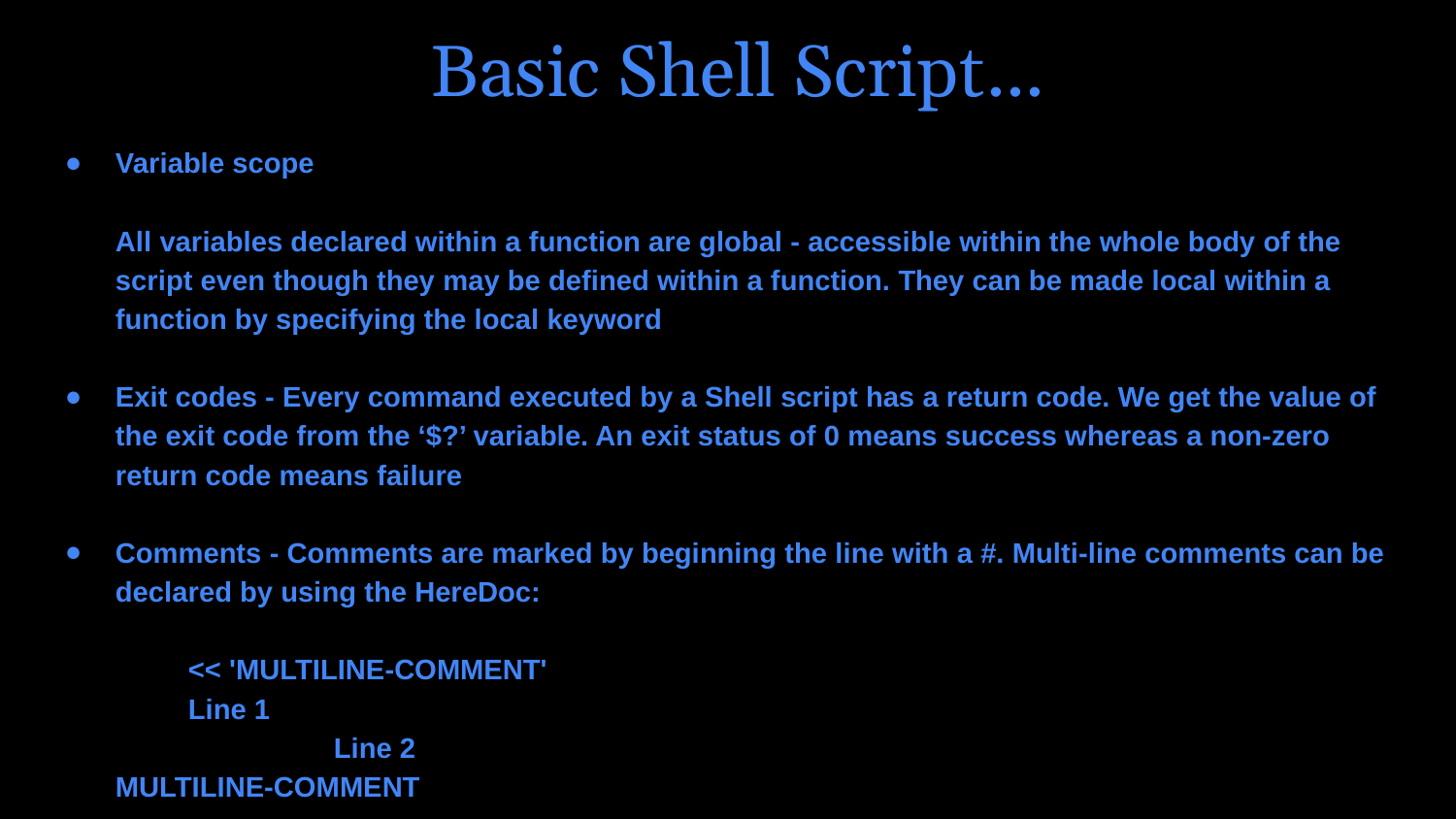

# Basic Shell Script…
Variable scope

All variables declared within a function are global - accessible within the whole body of the
script even though they may be defined within a function. They can be made local within a function by specifying the local keyword

Exit codes - Every command executed by a Shell script has a return code. We get the value of the exit code from the ‘$?’ variable. An exit status of 0 means success whereas a non-zero return code means failure

Comments - Comments are marked by beginning the line with a #. Multi-line comments can be declared by using the HereDoc:

	<< 'MULTILINE-COMMENT'
Line 1
		Line 2
MULTILINE-COMMENT